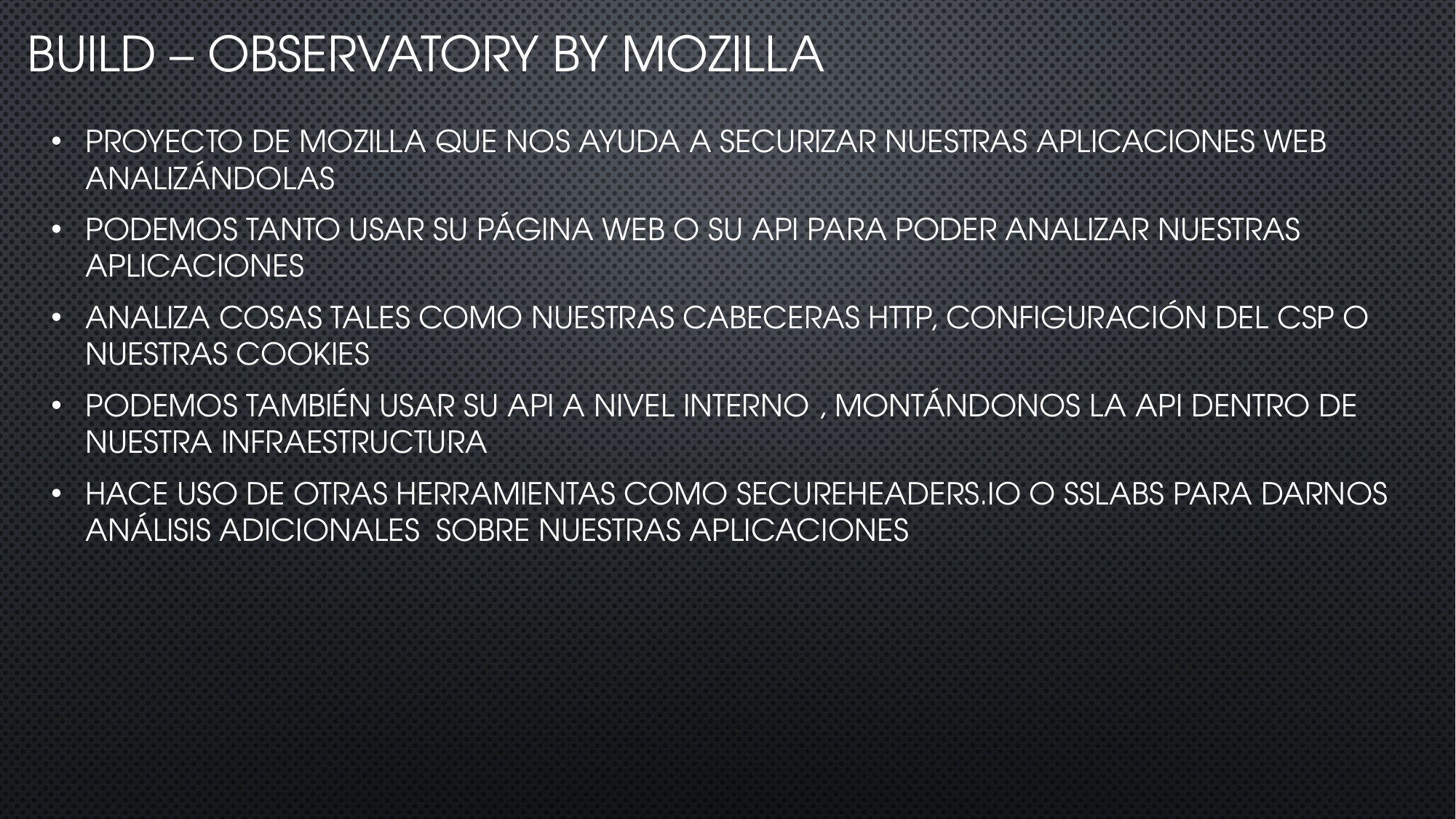

# Build – Observatory by mozilla
Proyecto de mozilla que nos ayuda a securizar nuestras aplicaciones web analizándolas
Podemos tanto usar su página web o su api para poder analizar nuestras aplicaciones
Analiza cosas tales como nuestras cabeceras http, configuración del csp o nuestras cookies
Podemos también usar su api a nivel interno , montándonos la api dentro de nuestra infraestructura
Hace uso de otras herramientas como secureheaders.io o sslabs para darnos análisis adicionales  sobre nuestras aplicaciones